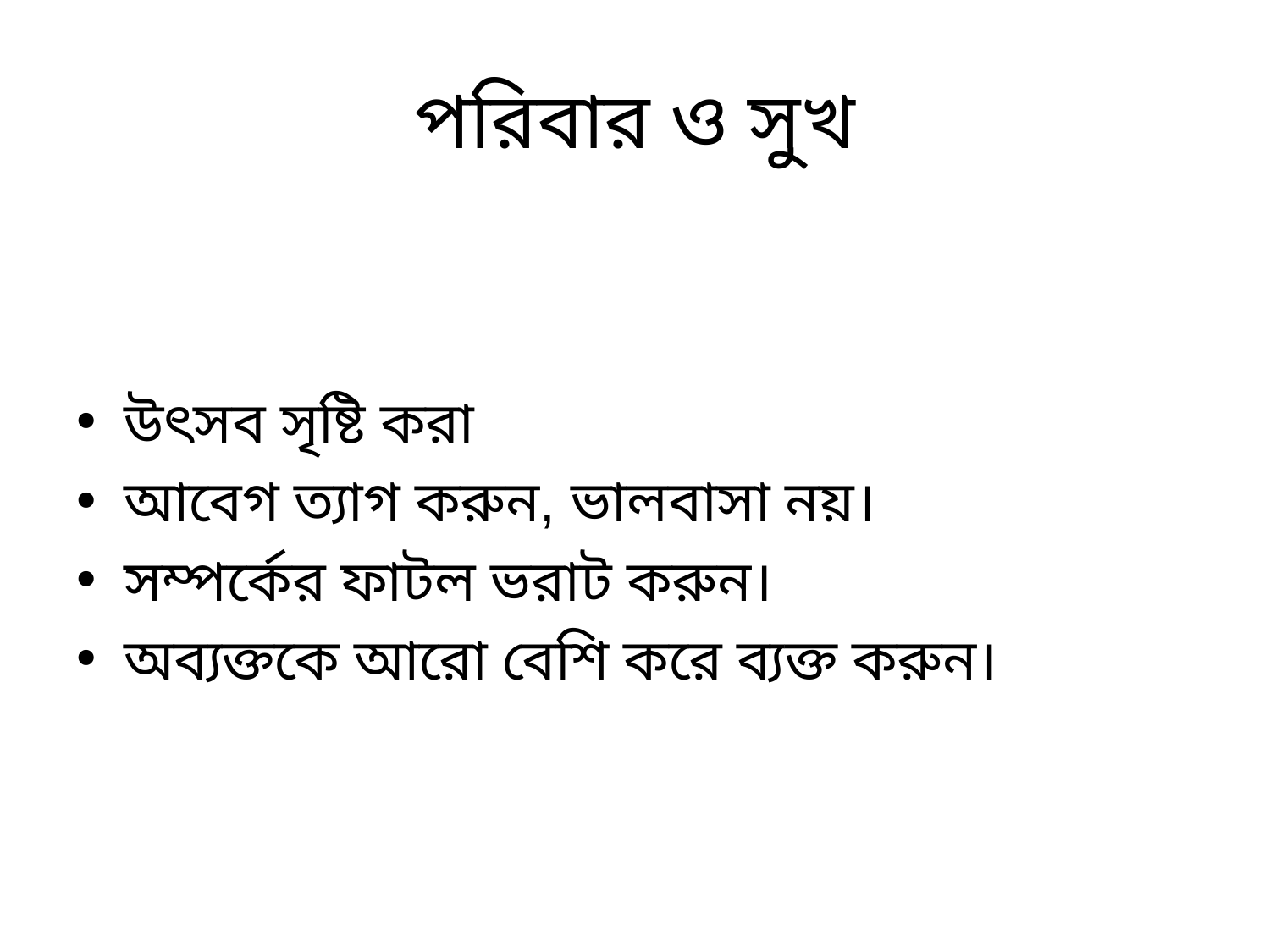

# পরিবার ও সুখ

উৎসব সৃষ্টি করা
আবেগ ত্যাগ করুন, ভালবাসা নয়।
সম্পর্কের ফাটল ভরাট করুন।
অব্যক্তকে আরো বেশি করে ব্যক্ত করুন।